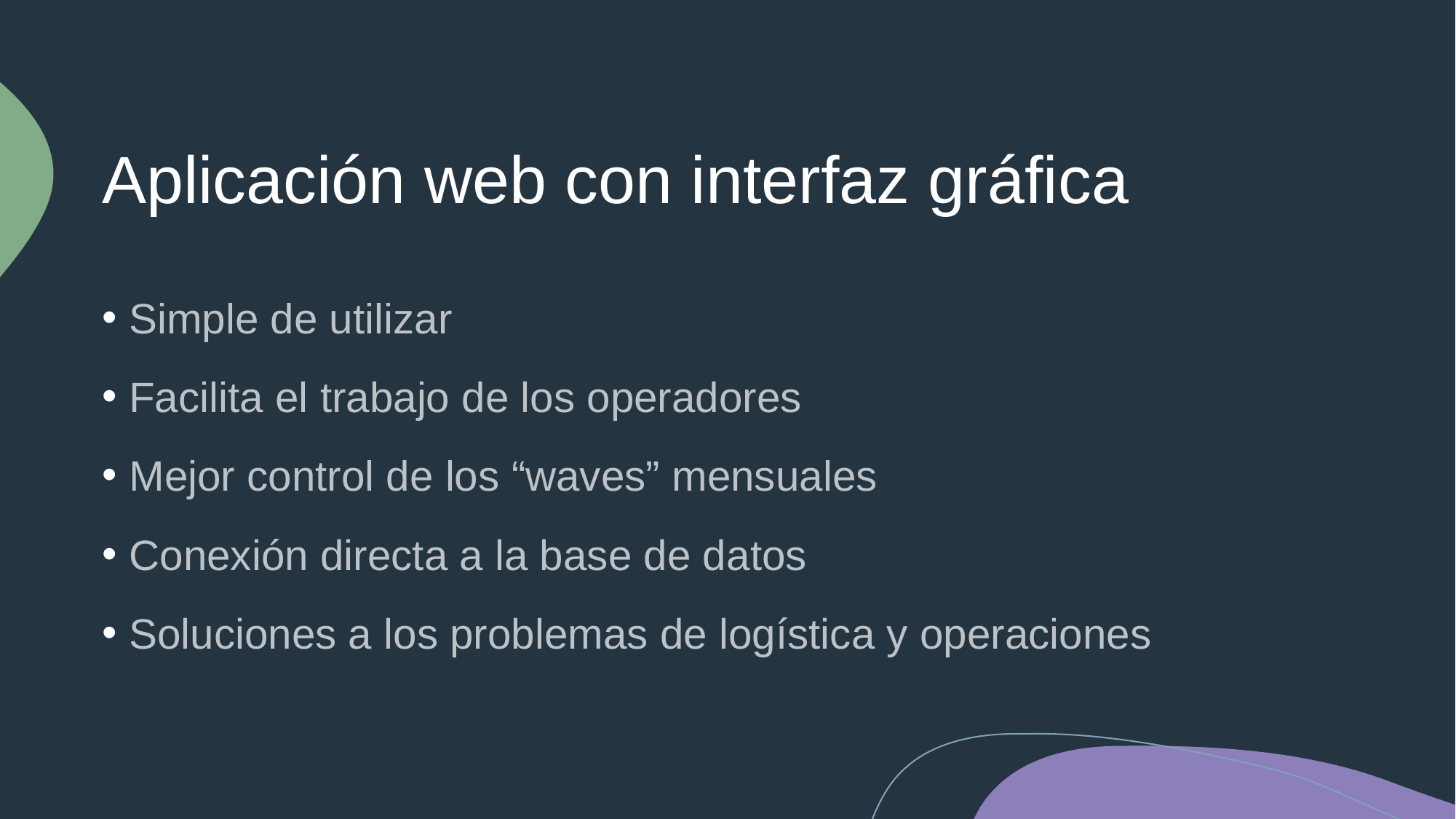

# Aplicación web con interfaz gráfica
Simple de utilizar
Facilita el trabajo de los operadores
Mejor control de los “waves” mensuales
Conexión directa a la base de datos
Soluciones a los problemas de logística y operaciones